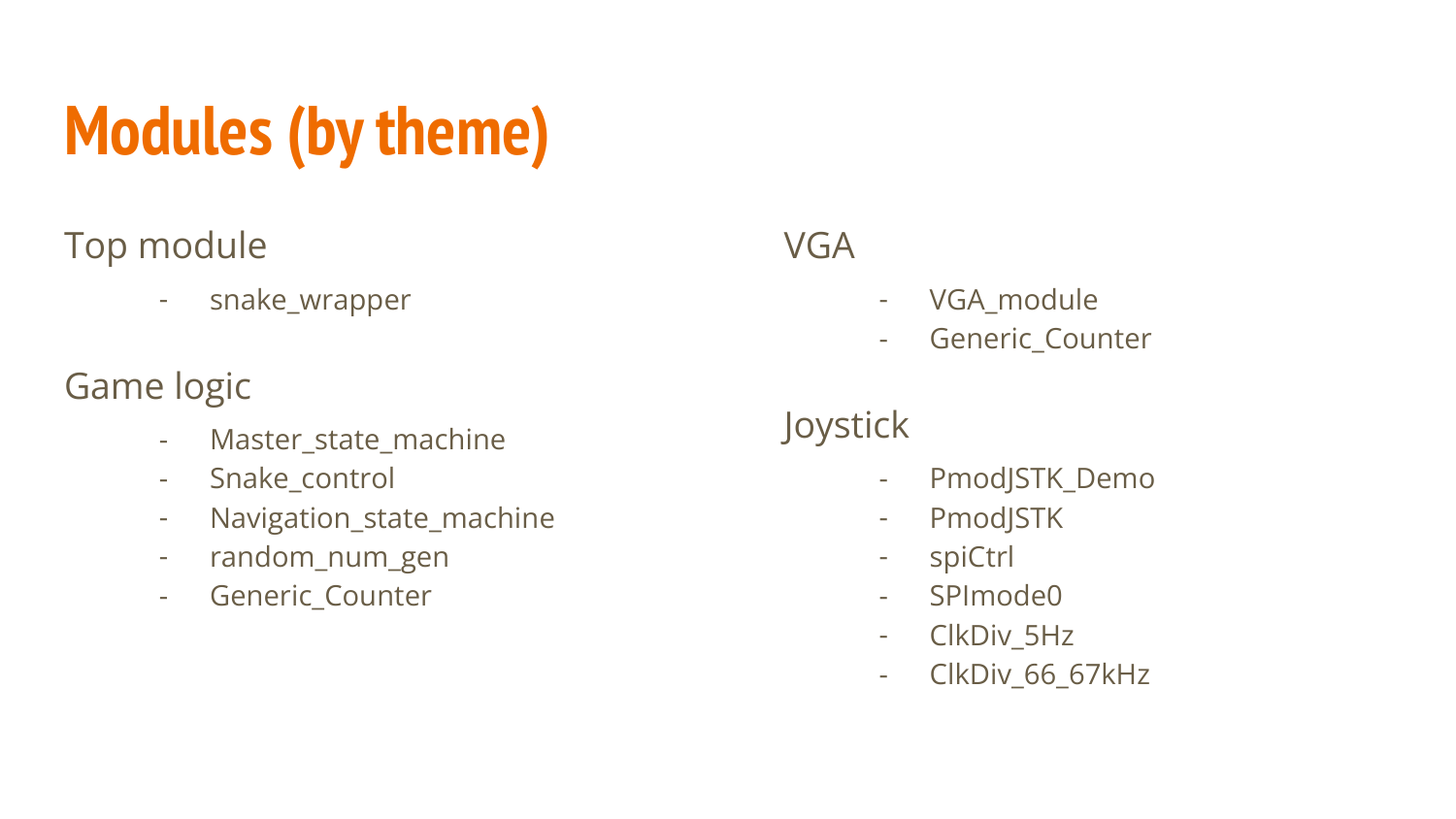

# Modules (by theme)
Top module
snake_wrapper
Game logic
Master_state_machine
Snake_control
Navigation_state_machine
random_num_gen
Generic_Counter
VGA
VGA_module
Generic_Counter
Joystick
PmodJSTK_Demo
PmodJSTK
spiCtrl
SPImode0
ClkDiv_5Hz
ClkDiv_66_67kHz